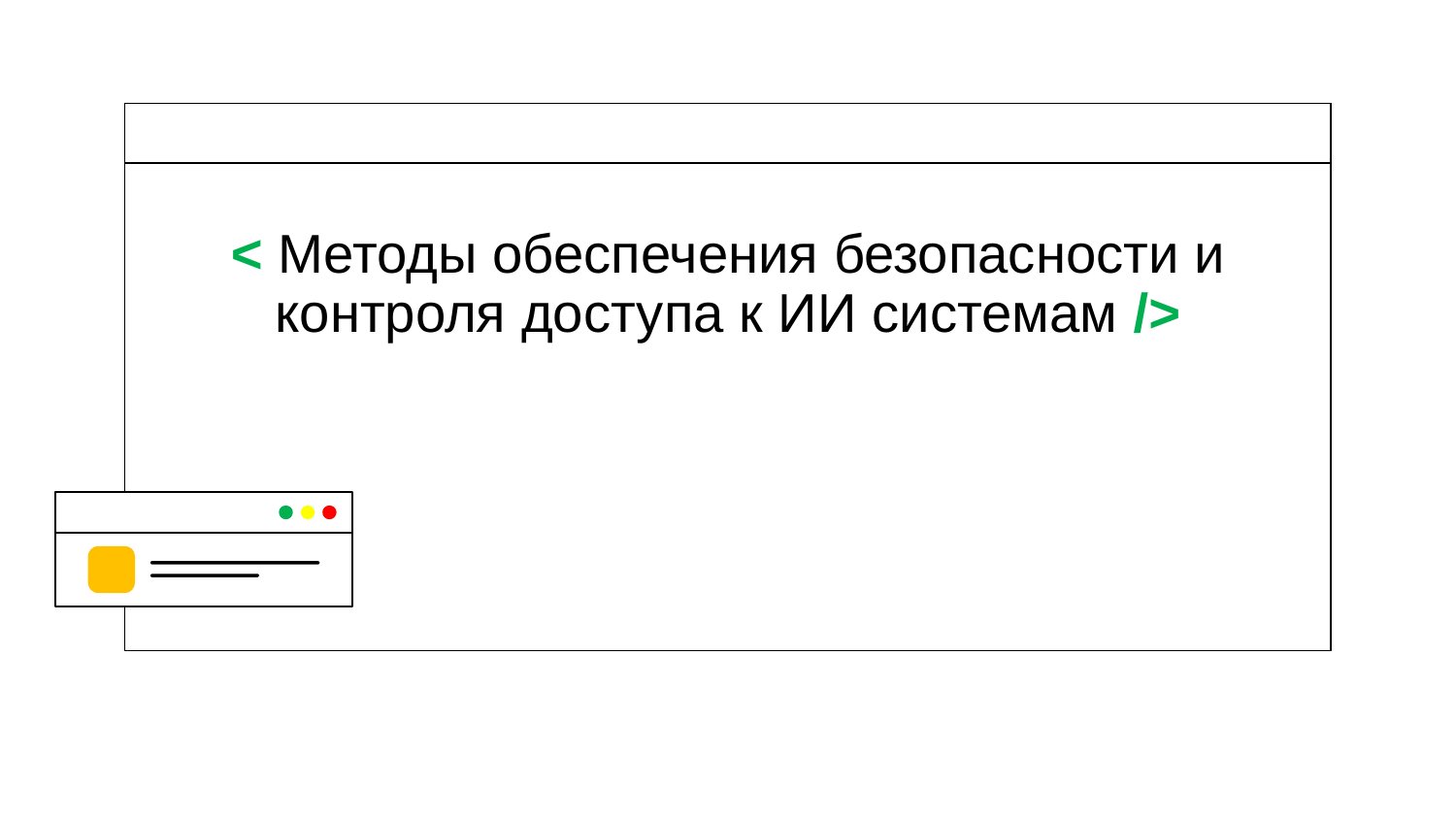

# < Методы обеспечения безопасности и контроля доступа к ИИ системам />